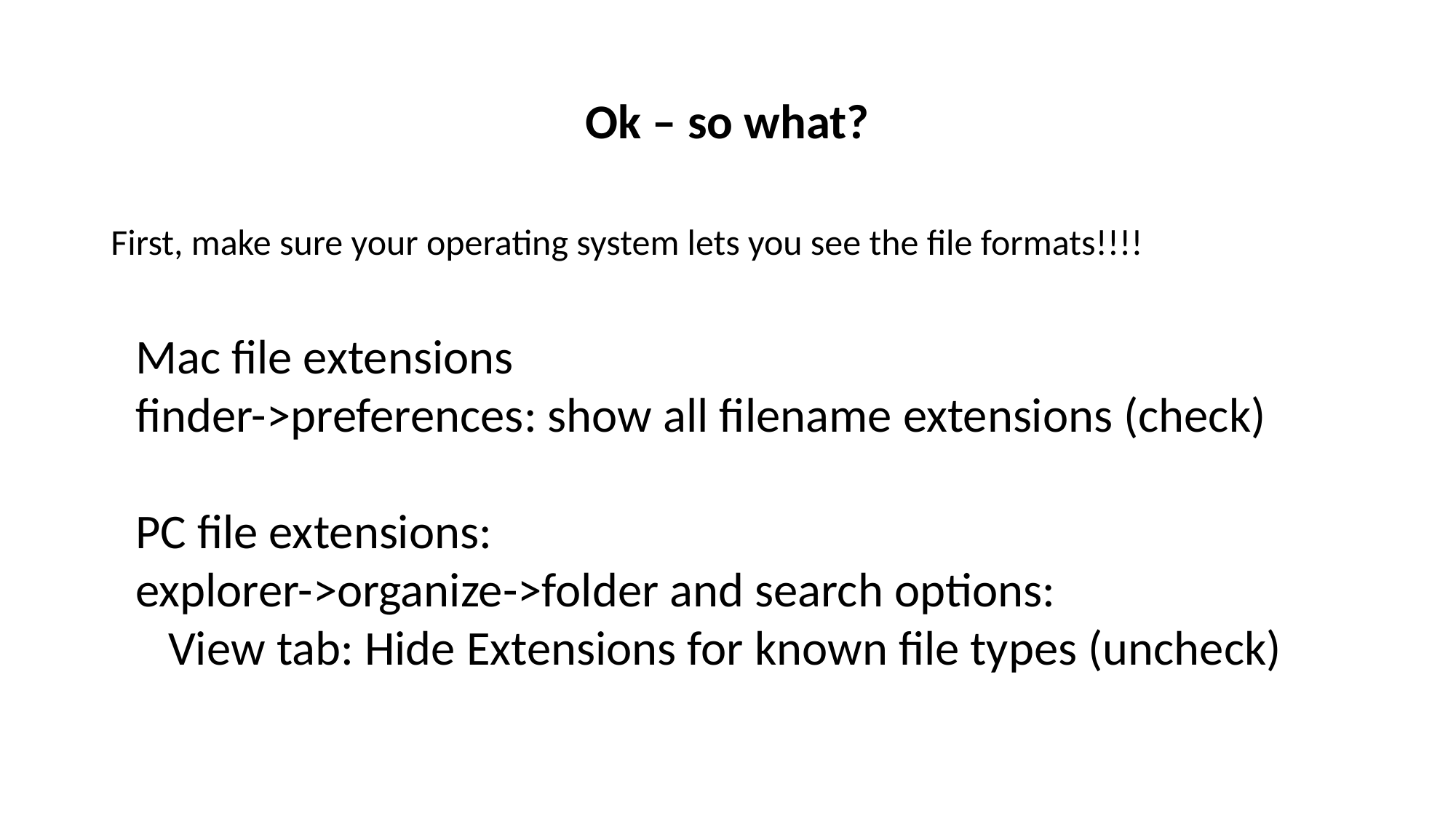

# Ok – so what?
First, make sure your operating system lets you see the file formats!!!!
Mac file extensions
finder->preferences: show all filename extensions (check)

PC file extensions:
explorer->organize->folder and search options:
   View tab: Hide Extensions for known file types (uncheck)